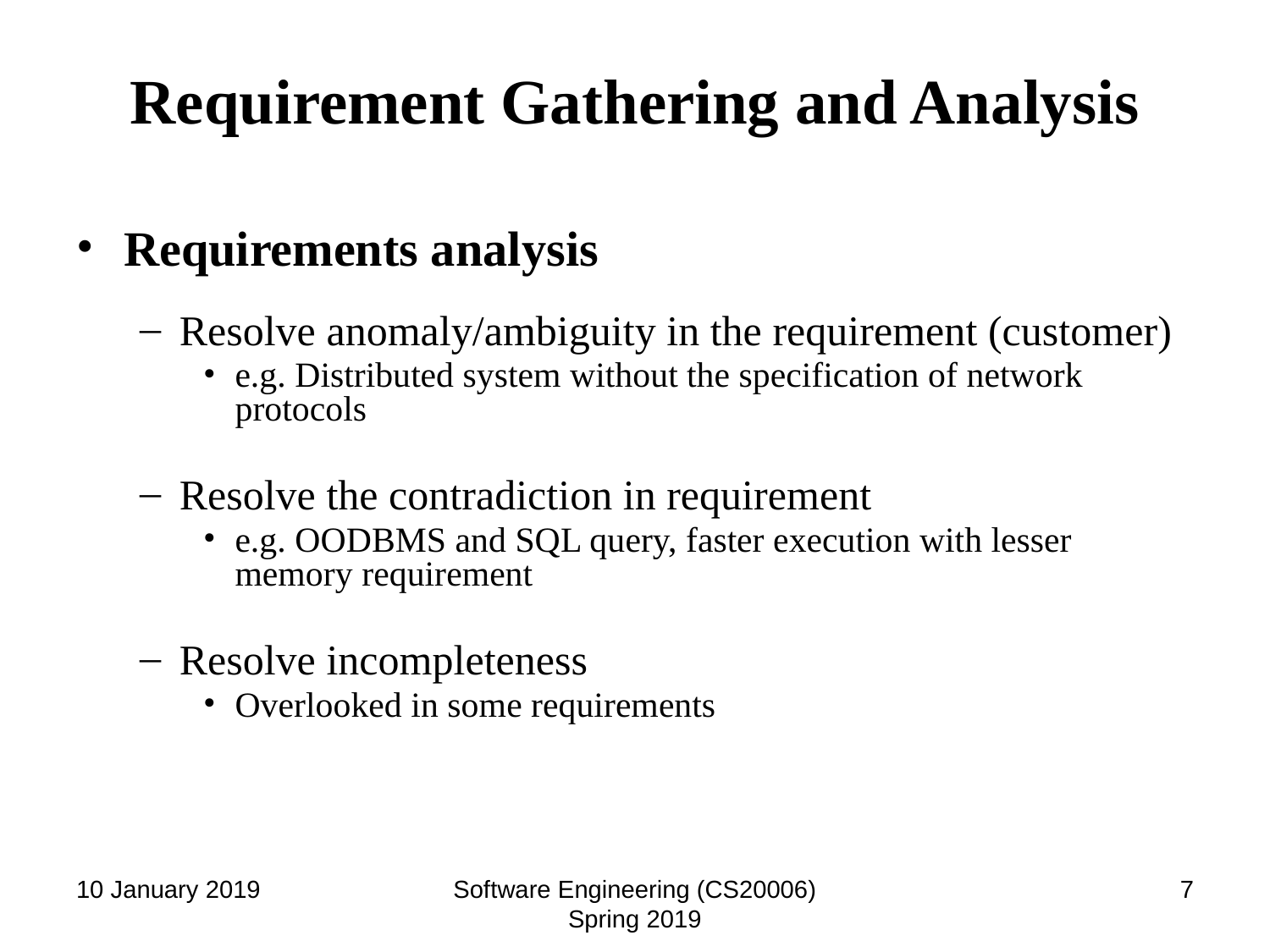

# Requirement Gathering and Analysis
Requirements analysis

Resolve anomaly/ambiguity in the requirement (customer)
e.g. Distributed system without the specification of network protocols

Resolve the contradiction in requirement
e.g. OODBMS and SQL query, faster execution with lesser memory requirement

Resolve incompleteness
Overlooked in some requirements

10 January 2019
Software Engineering (CS20006) Spring 2019
7